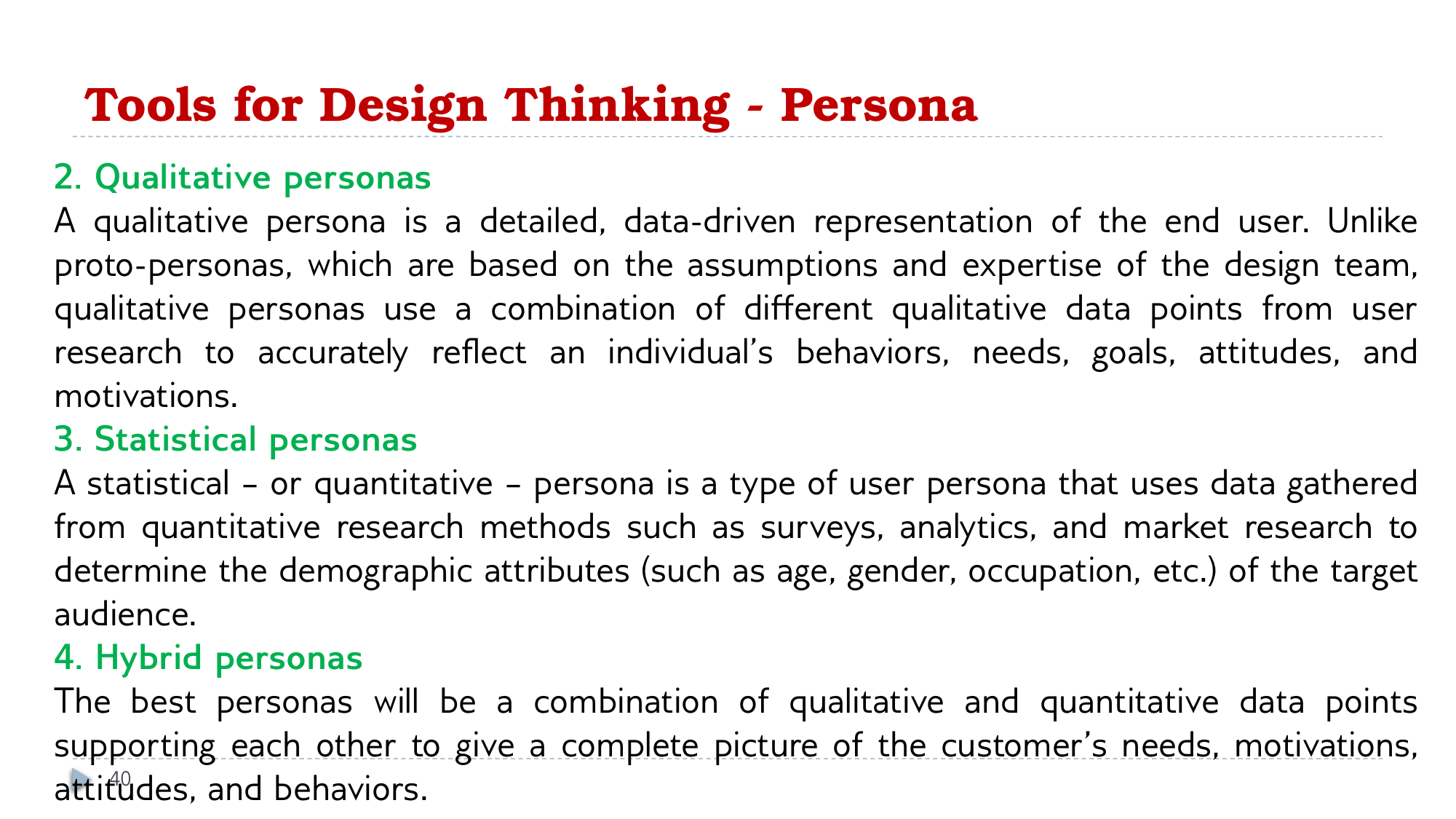

# Tools for Design Thinking - Persona
2. Qualitative personas
A qualitative persona is a detailed, data-driven representation of the end user. Unlike proto-personas, which are based on the assumptions and expertise of the design team, qualitative personas use a combination of different qualitative data points from user research to accurately reflect an individual’s behaviors, needs, goals, attitudes, and motivations.
3. Statistical personas
A statistical – or quantitative – persona is a type of user persona that uses data gathered from quantitative research methods such as surveys, analytics, and market research to determine the demographic attributes (such as age, gender, occupation, etc.) of the target audience.
4. Hybrid personas
The best personas will be a combination of qualitative and quantitative data points supporting each other to give a complete picture of the customer’s needs, motivations, attitudes, and behaviors.
40